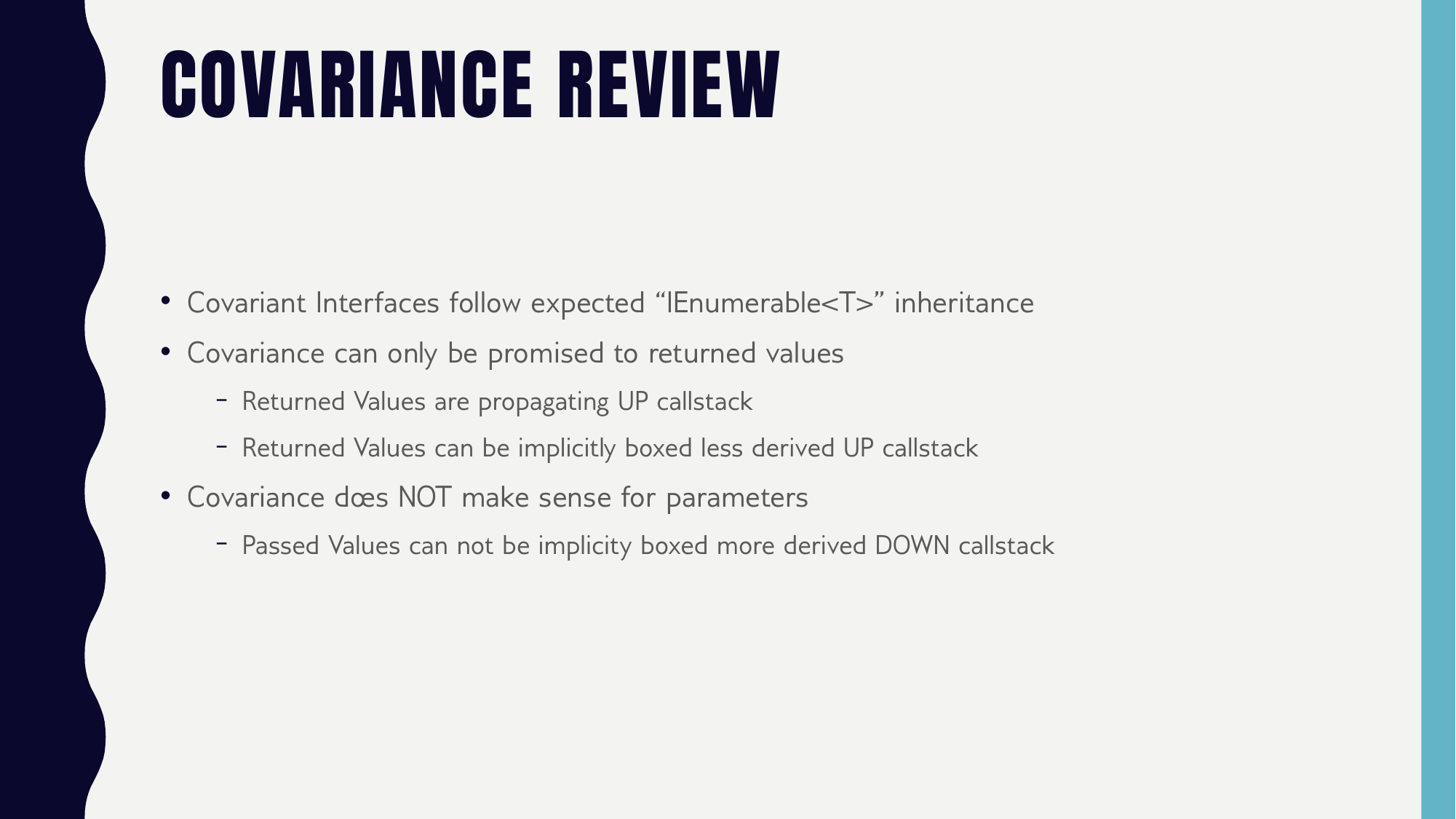

# Covariance review
Covariant Interfaces follow expected “IEnumerable<T>” inheritance
Covariance can only be promised to returned values
Returned Values are propagating UP callstack
Returned Values can be implicitly boxed less derived UP callstack
Covariance does NOT make sense for parameters
Passed Values can not be implicity boxed more derived DOWN callstack